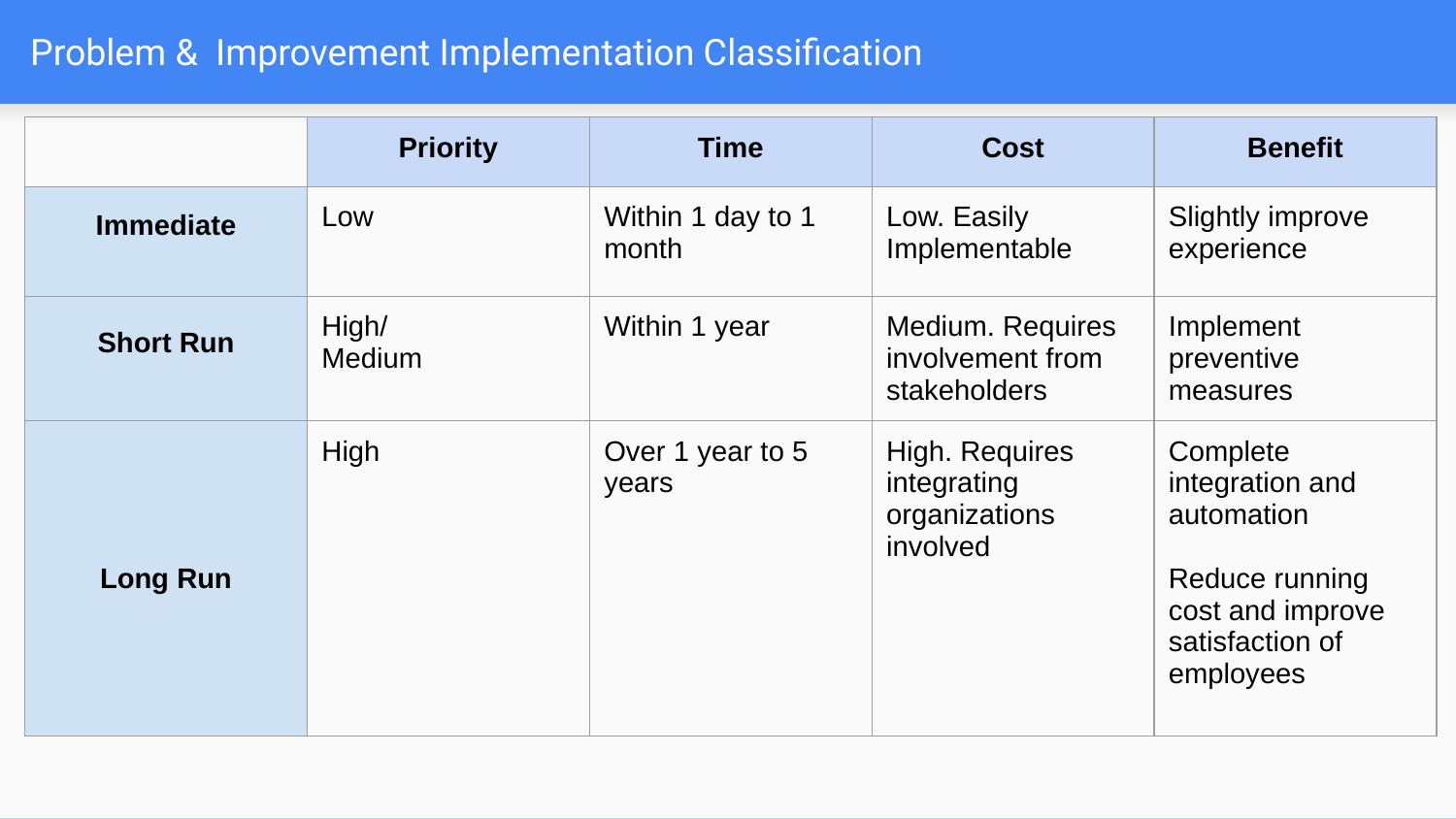

# Problem &  Improvement Implementation Classification
|  | Priority | Time | Cost | Benefit |
| --- | --- | --- | --- | --- |
| Immediate | Low | Within 1 day to 1 month | Low. Easily Implementable | Slightly improve experience |
| Short Run | High/ Medium | Within 1 year | Medium. Requires involvement from stakeholders | Implement preventive measures |
| Long Run | High | Over 1 year to 5 years | High. Requires integrating organizations involved | Complete integration and automation Reduce running cost and improve satisfaction of employees |